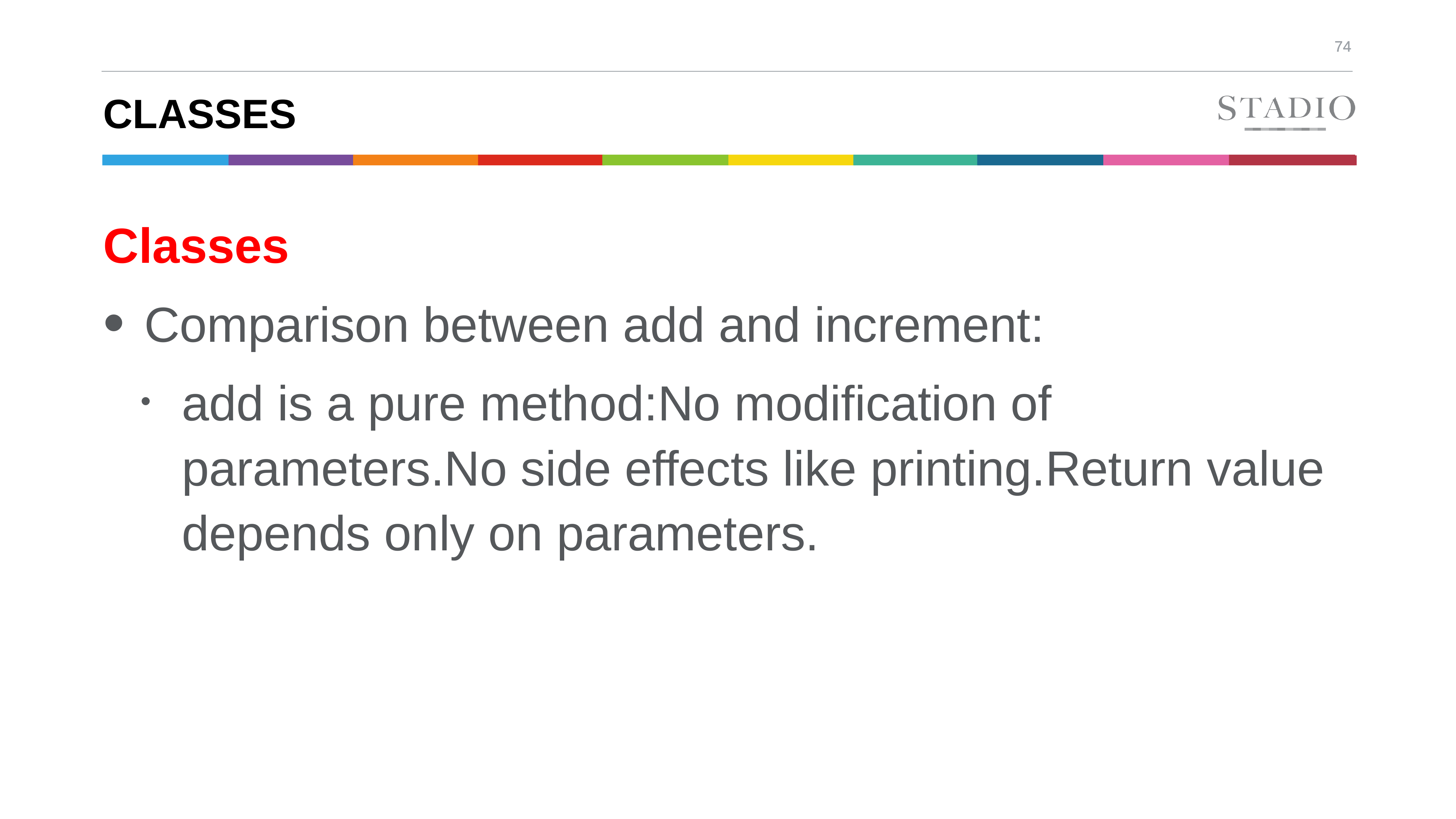

# Classes

Classes
Comparison between add and increment:
add is a pure method:No modification of parameters.No side effects like printing.Return value depends only on parameters.